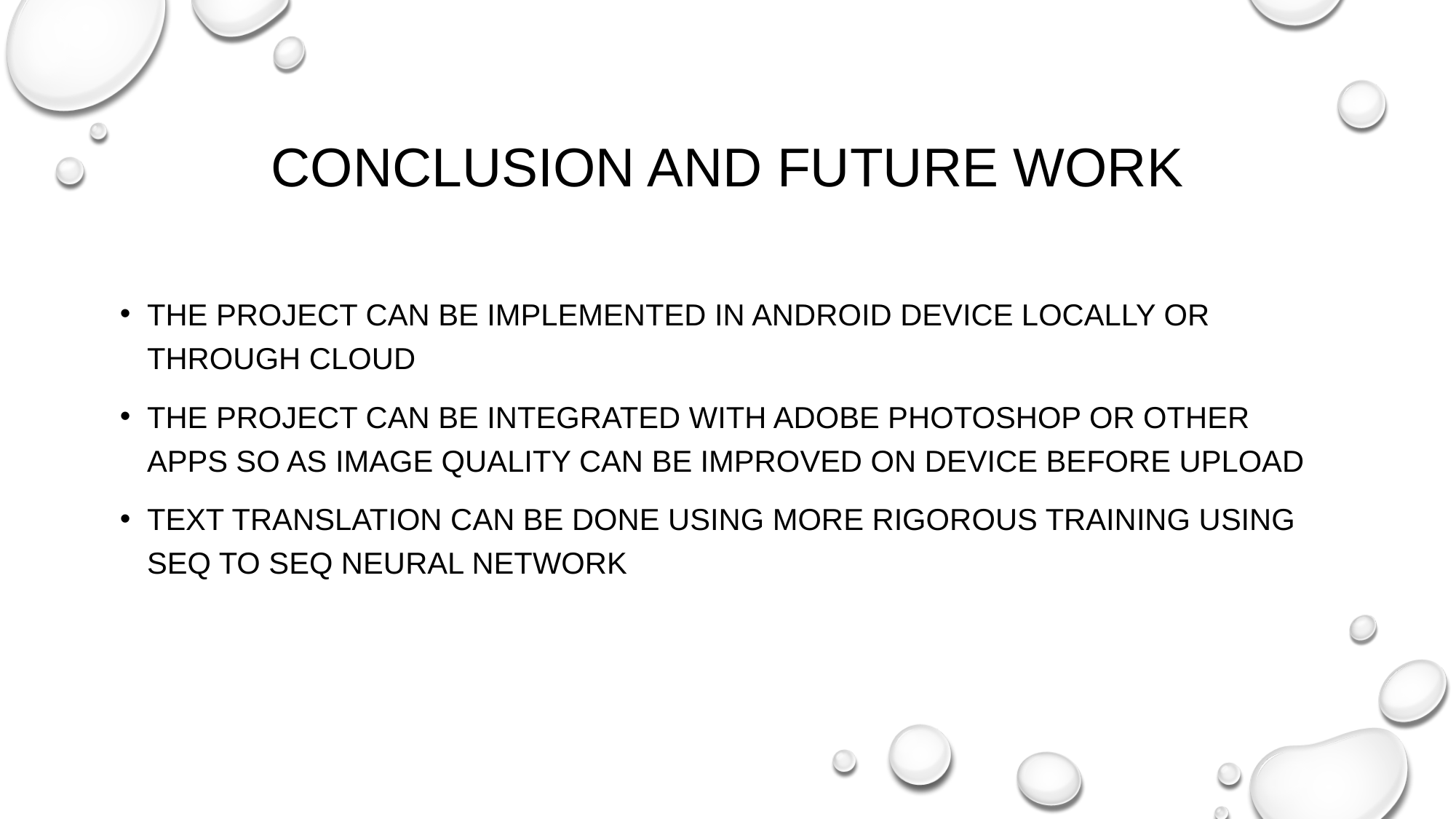

Conclusion and future work
The project can be implemented in android device locally or through cloud
The project can be integrated with adobe photoshop or other apps so as image quality can be improved on device before upload
Text translation can be done using more rigorous training using seq to seq neural network